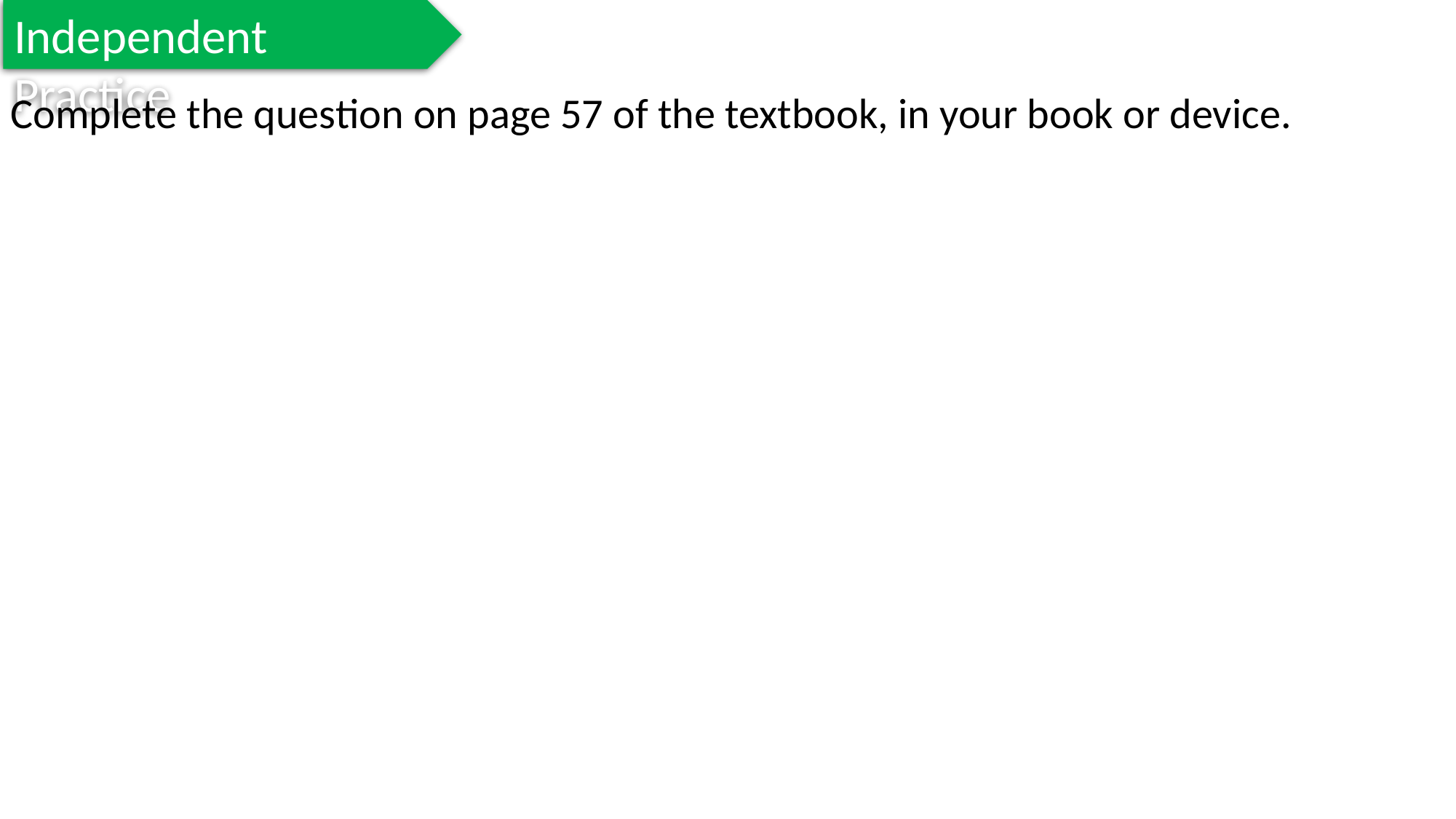

Independent Practice
Complete the question on page 57 of the textbook, in your book or device.
Marigold
Rafflesia
Cactus
Jasmine
Trumpet Vine
Bottlebrush